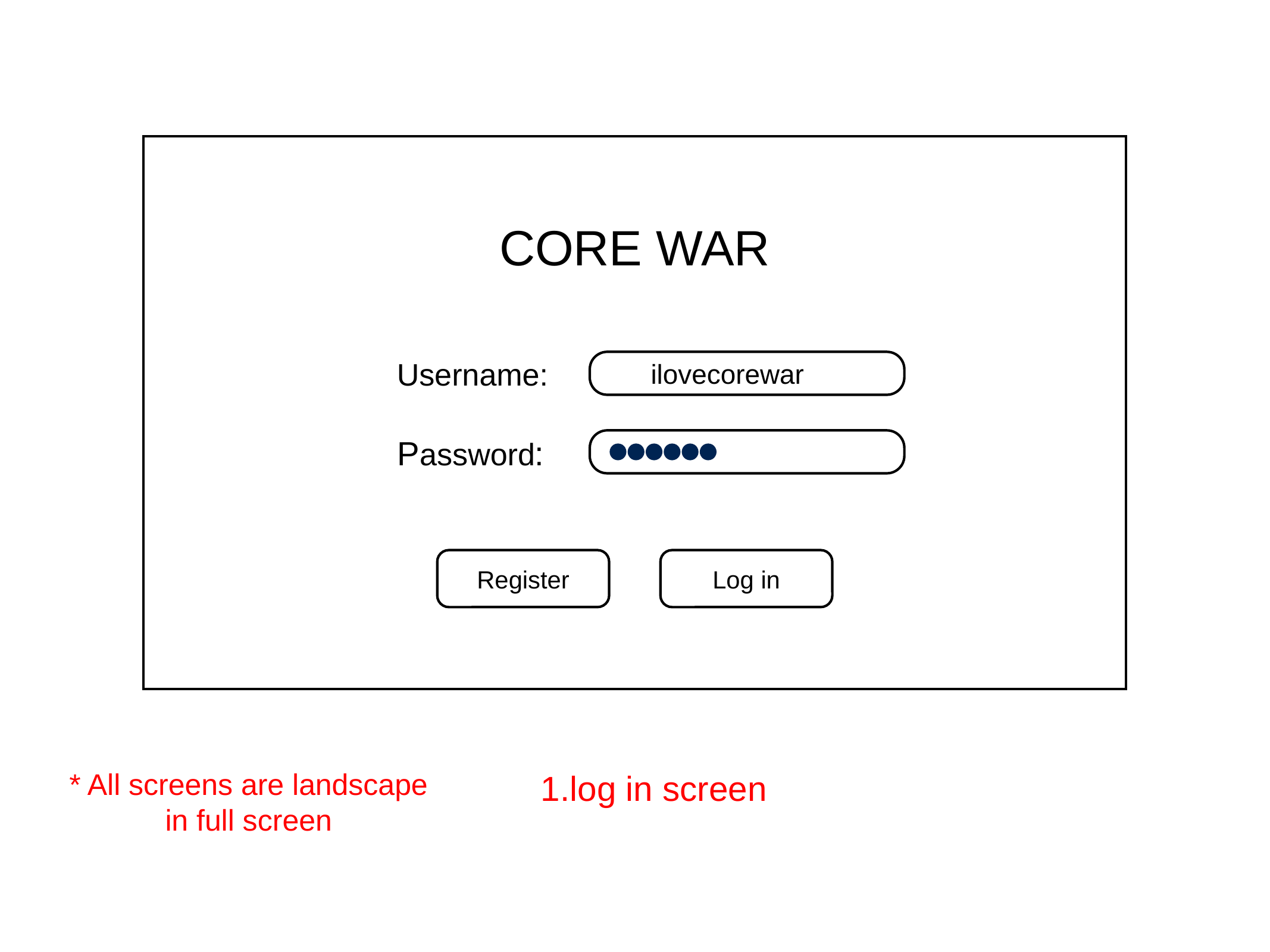

CORE WAR

Username:
ilovecorewar

Password:

Register

Log in
* All screens are landscape
in full screen
1.log in screen